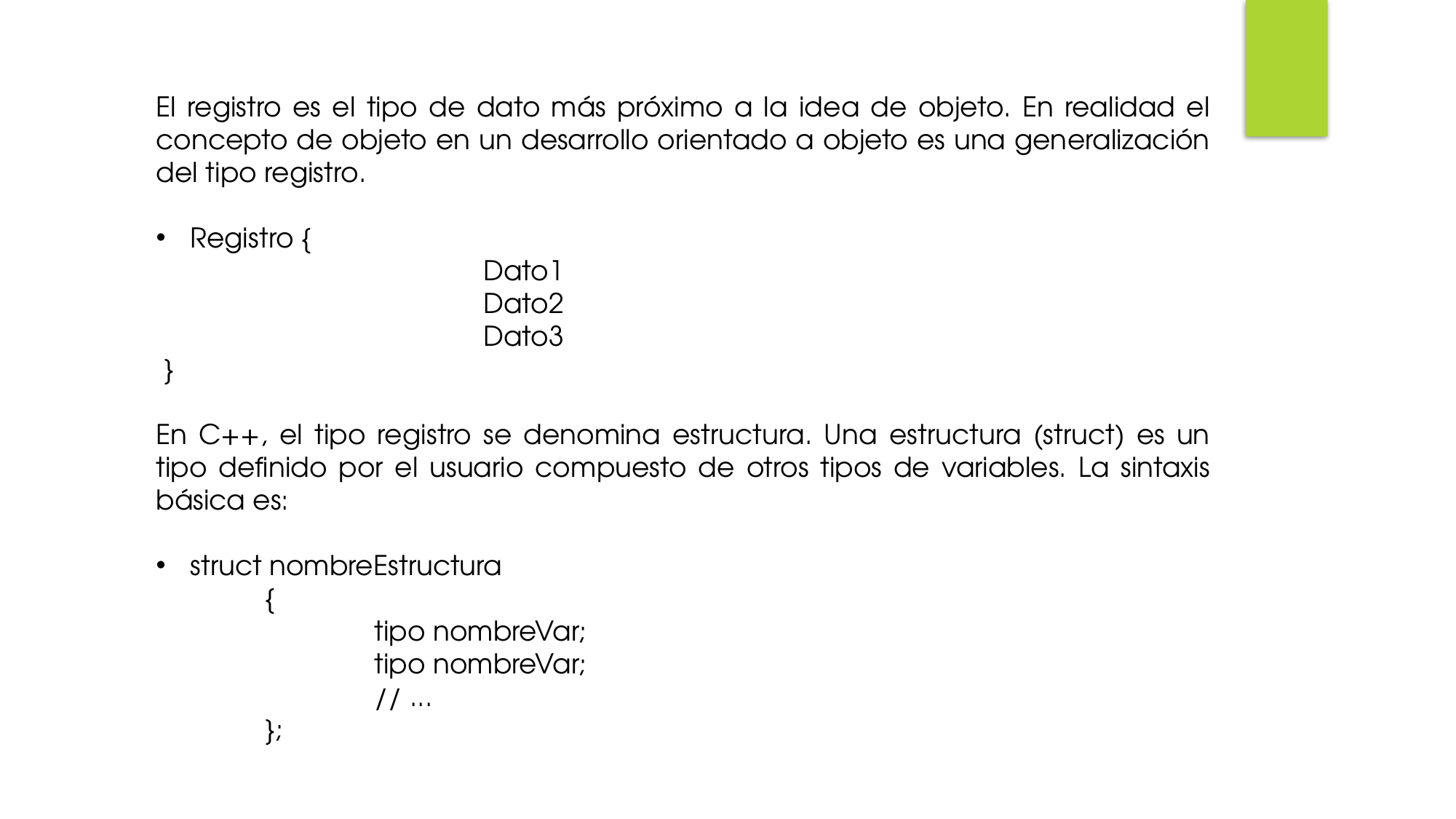

El registro es el tipo de dato más próximo a la idea de objeto. En realidad el concepto de objeto en un desarrollo orientado a objeto es una generalización del tipo registro.

Registro {
			Dato1
			Dato2
			Dato3
 }

En C++, el tipo registro se denomina estructura. Una estructura (struct) es un tipo definido por el usuario compuesto de otros tipos de variables. La sintaxis básica es:

struct nombreEstructura
	{
		tipo nombreVar;
		tipo nombreVar;
		// ...
	};